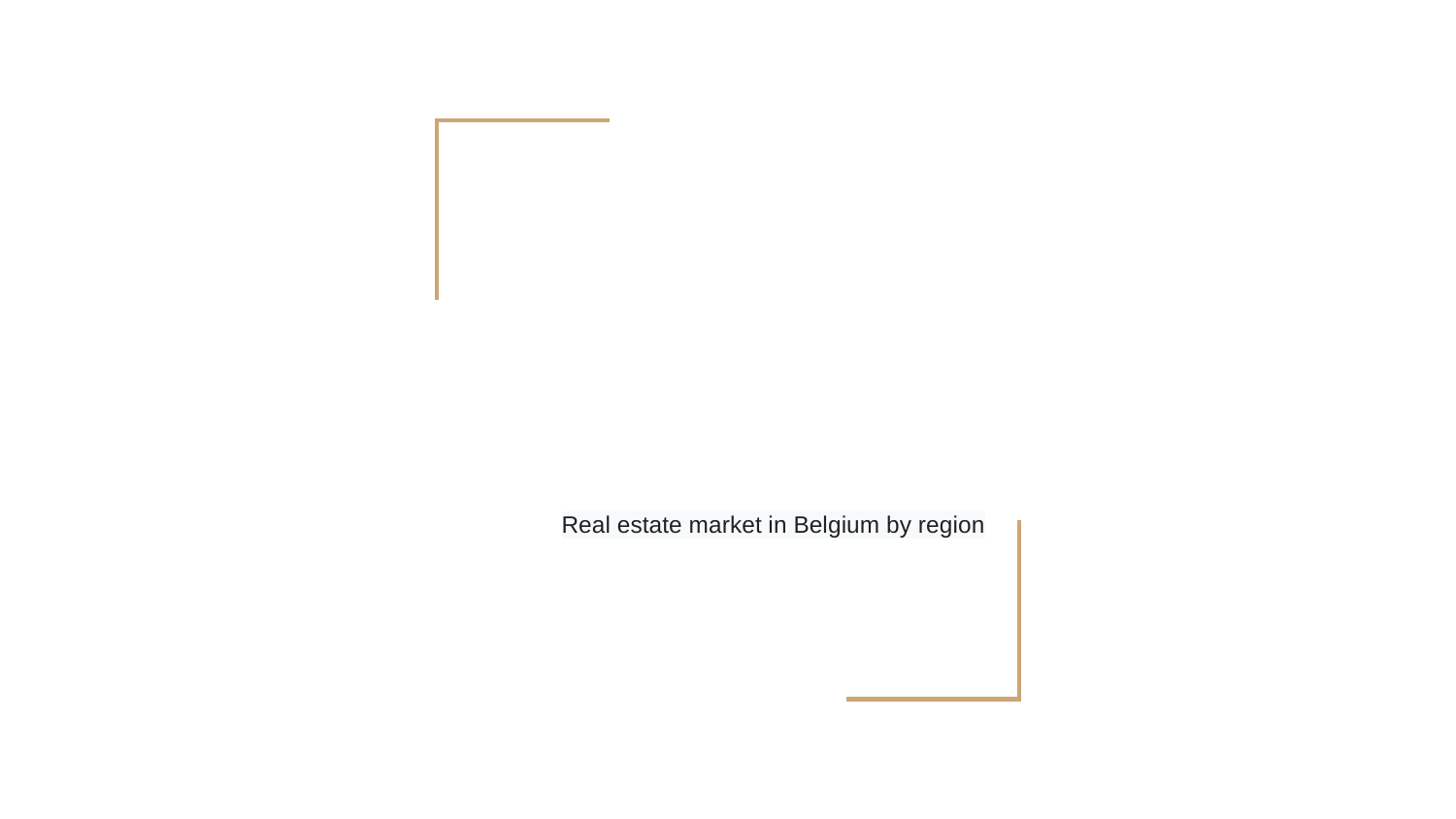

# Real estate market in Belgium by region